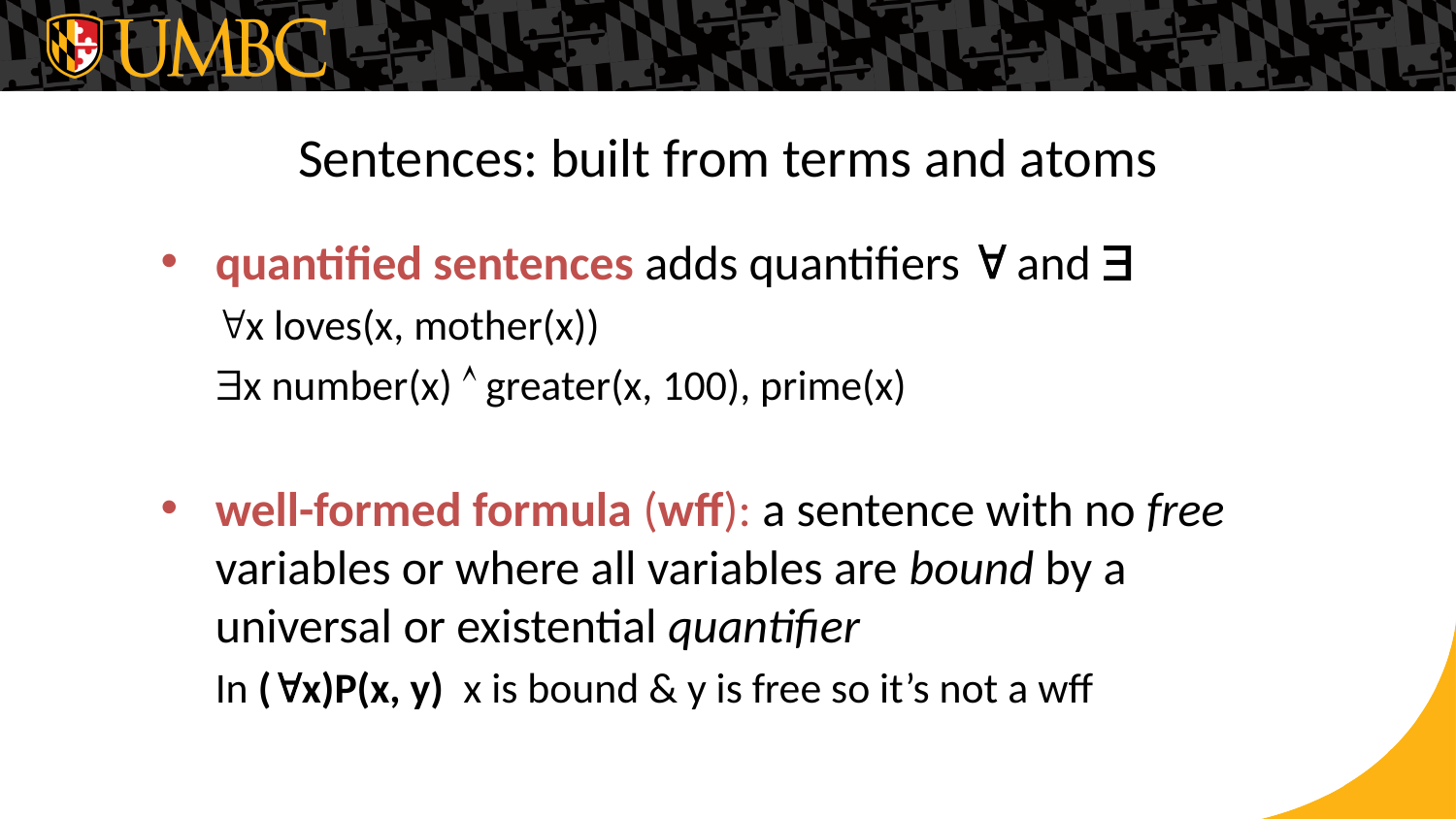

# Sentences: built from terms and atoms
quantified sentences adds quantifiers ∀ and ∃
∀x loves(x, mother(x))
∃x number(x) ∧ greater(x, 100), prime(x)

well-formed formula (wff): a sentence with no free variables or where all variables are bound by a universal or existential quantifier
In (∀x)P(x, y)  x is bound & y is free so it’s not a wff